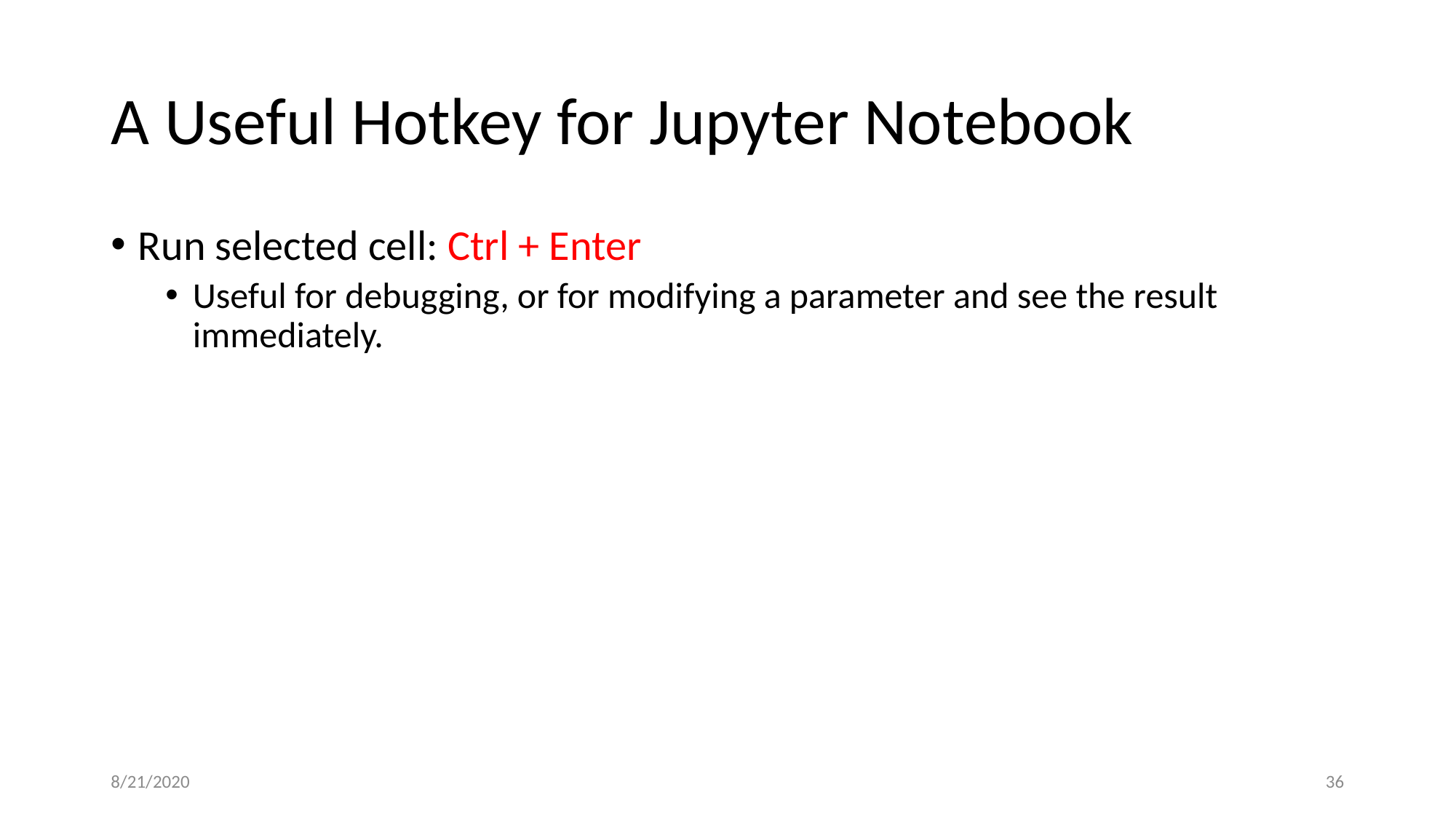

# A Useful Hotkey for Jupyter Notebook
Run selected cell: Ctrl + Enter
Useful for debugging, or for modifying a parameter and see the result immediately.
8/21/2020
36